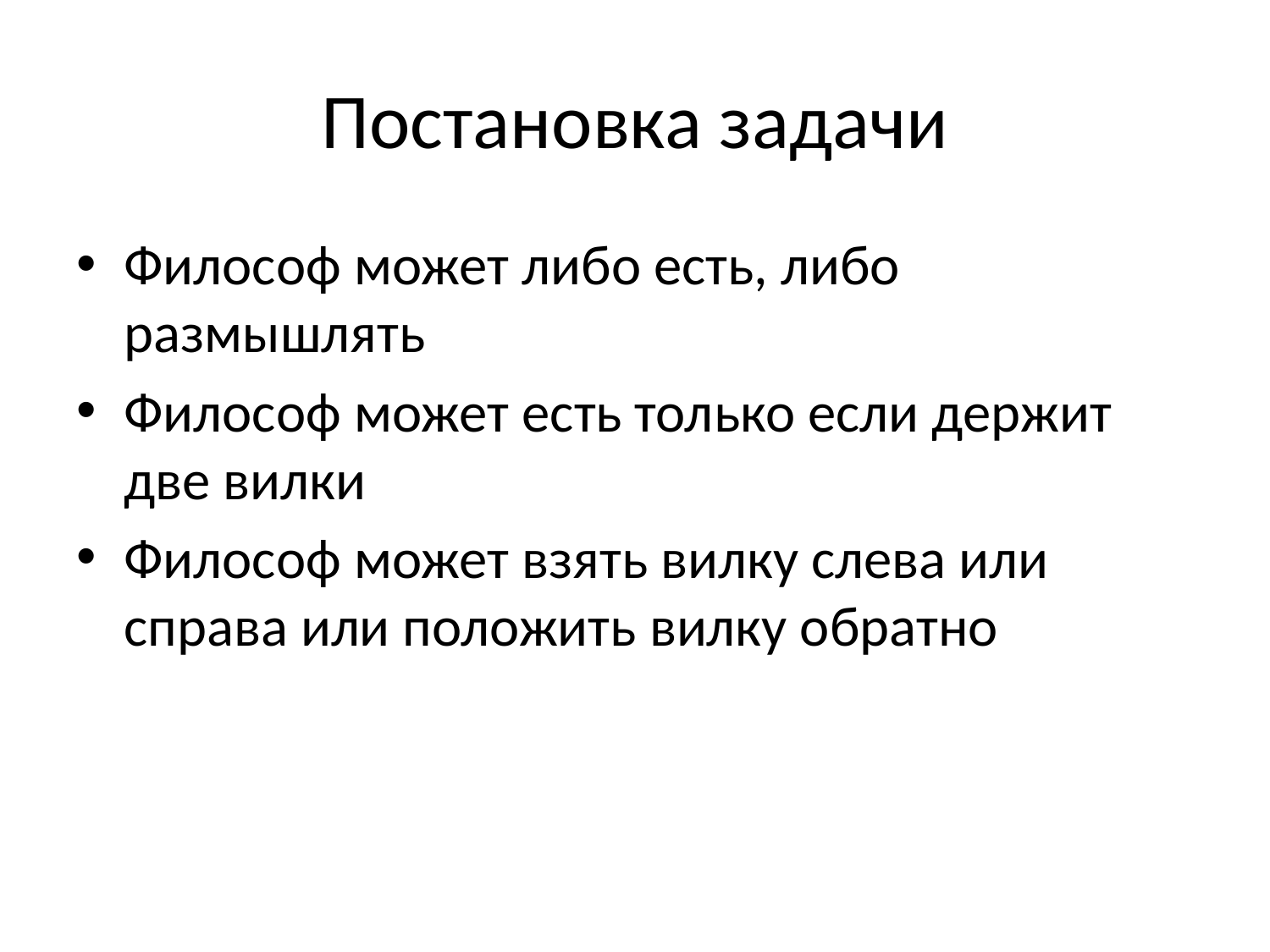

# Постановка задачи
Философ может либо есть, либо размышлять
Философ может есть только если держит две вилки
Философ может взять вилку слева или справа или положить вилку обратно